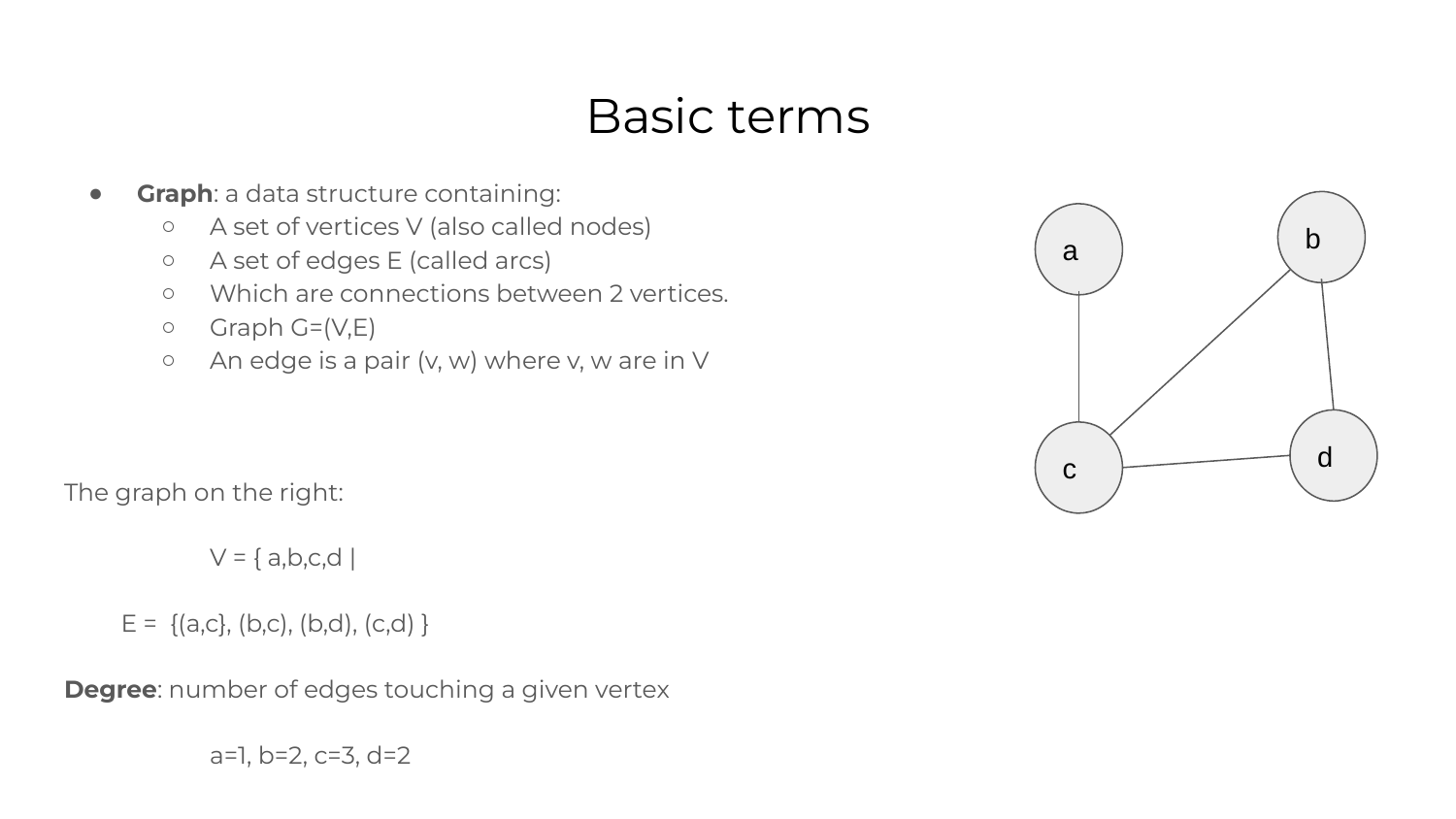

# Basic terms
Graph: a data structure containing:
A set of vertices V (also called nodes)
A set of edges E (called arcs)
Which are connections between 2 vertices.
Graph G=(V,E)
An edge is a pair (v, w) where v, w are in V

The graph on the right:
	V = { a,b,c,d |
         E =  {(a,c}, (b,c), (b,d), (c,d) }
Degree: number of edges touching a given vertex
	a=1, b=2, c=3, d=2

b
a
d
c